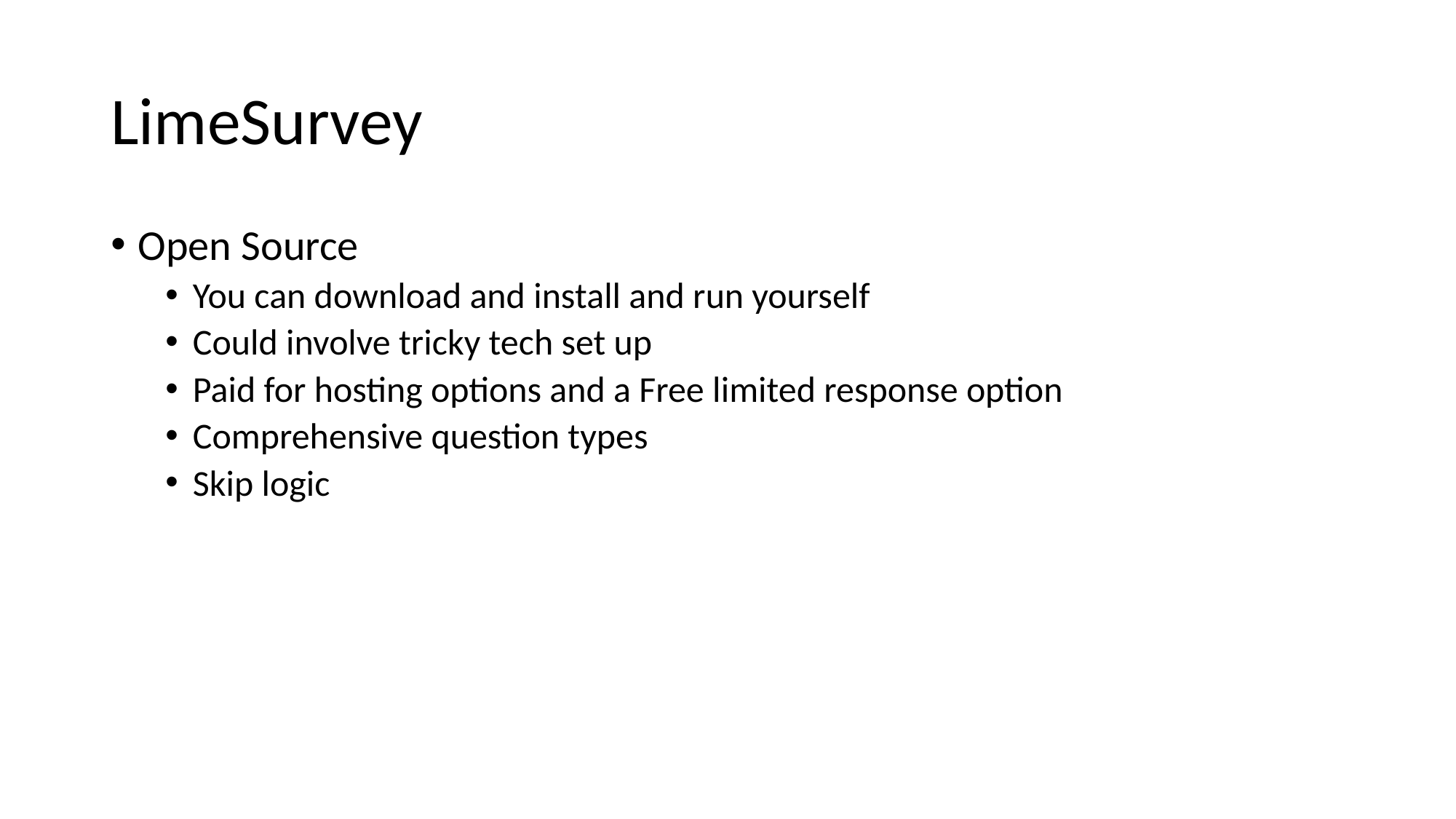

# LimeSurvey
Open Source
You can download and install and run yourself
Could involve tricky tech set up
Paid for hosting options and a Free limited response option
Comprehensive question types
Skip logic